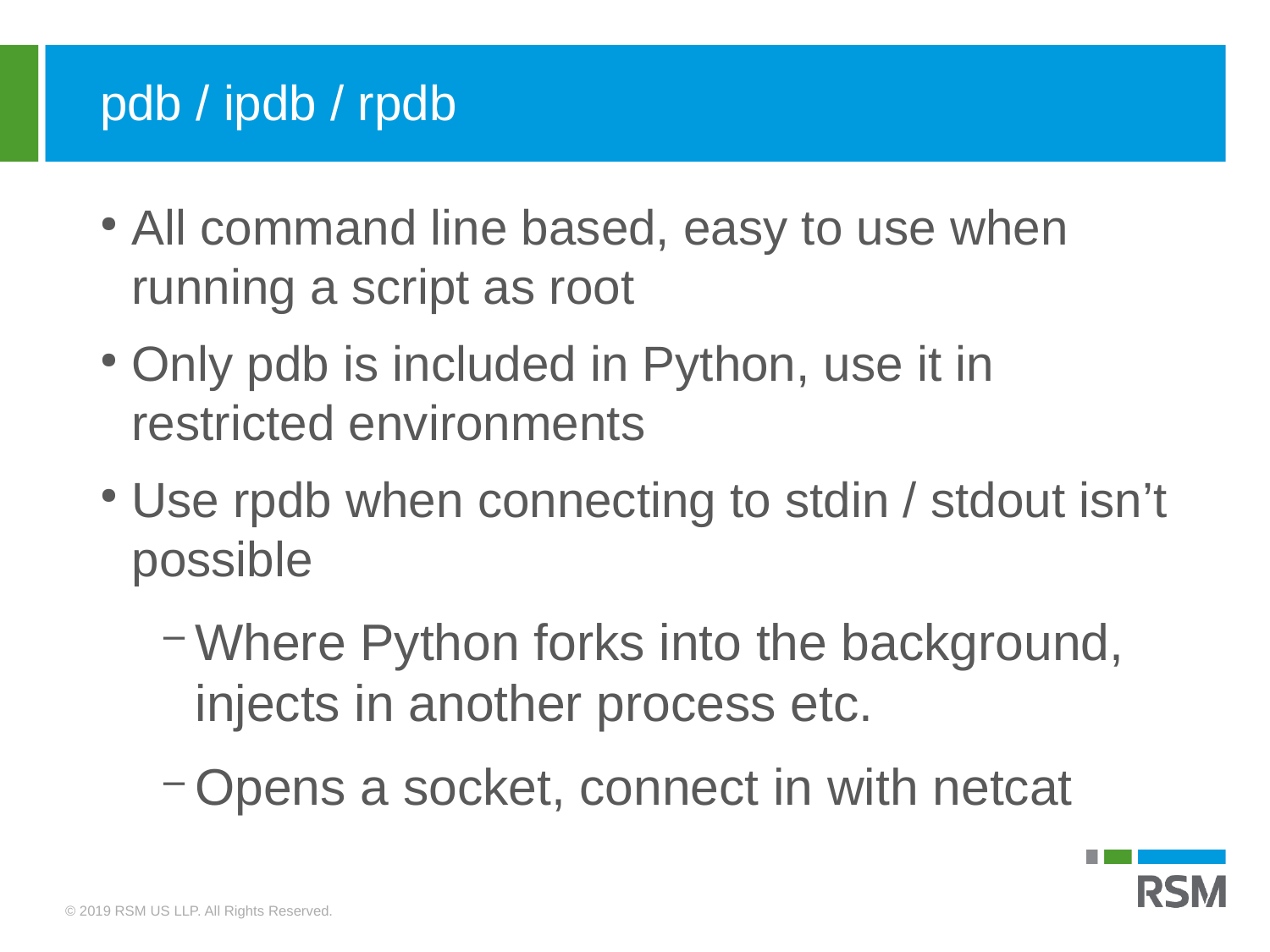

pdb / ipdb / rpdb
All command line based, easy to use when running a script as root
Only pdb is included in Python, use it in restricted environments
Use rpdb when connecting to stdin / stdout isn’t possible
Where Python forks into the background, injects in another process etc.
Opens a socket, connect in with netcat